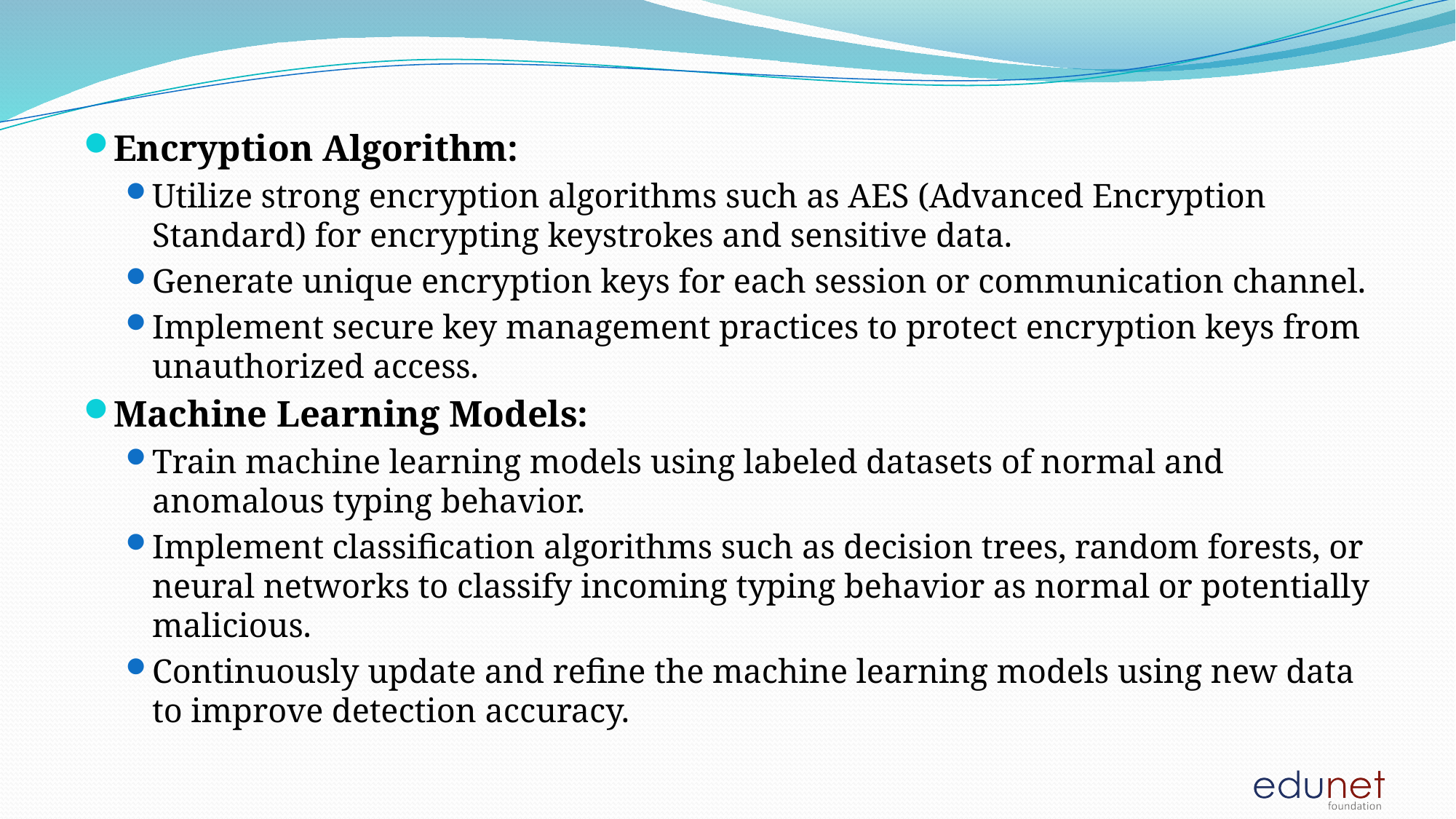

#
Encryption Algorithm:
Utilize strong encryption algorithms such as AES (Advanced Encryption Standard) for encrypting keystrokes and sensitive data.
Generate unique encryption keys for each session or communication channel.
Implement secure key management practices to protect encryption keys from unauthorized access.
Machine Learning Models:
Train machine learning models using labeled datasets of normal and anomalous typing behavior.
Implement classification algorithms such as decision trees, random forests, or neural networks to classify incoming typing behavior as normal or potentially malicious.
Continuously update and refine the machine learning models using new data to improve detection accuracy.